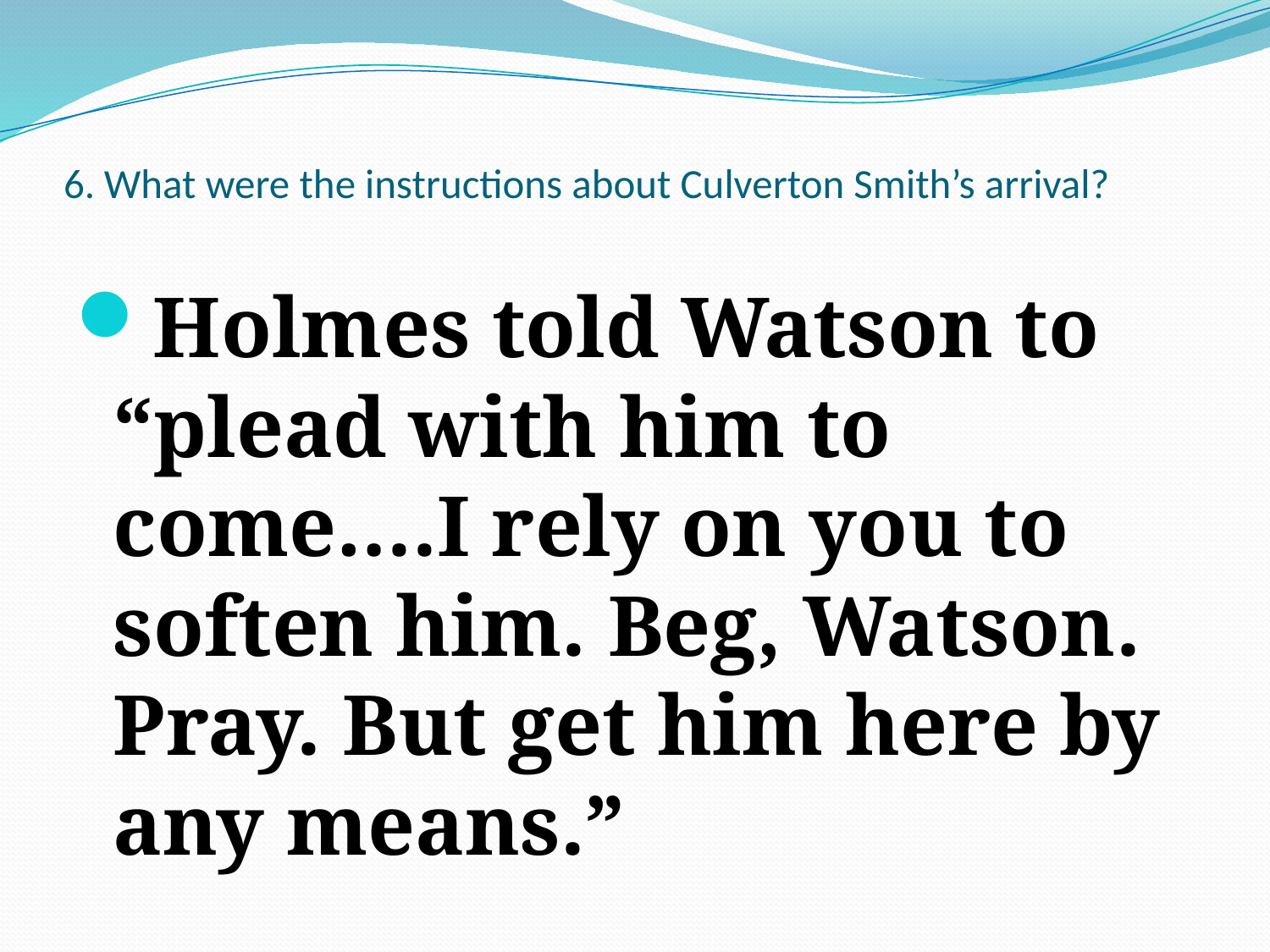

# 6. What were the instructions about Culverton Smith’s arrival?
Holmes told Watson to “plead with him to come….I rely on you to soften him. Beg, Watson. Pray. But get him here by any means.”